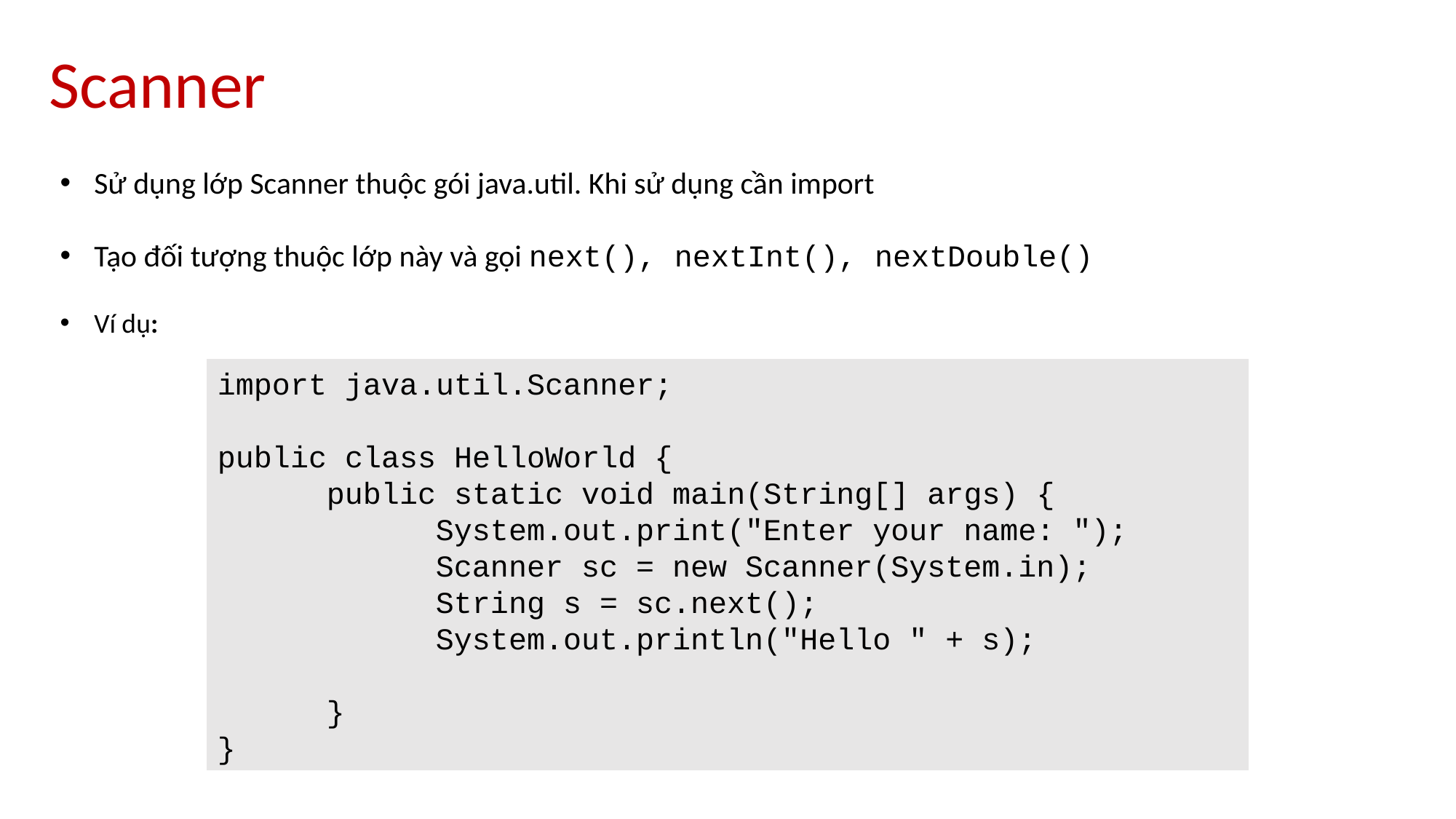

# Scanner
Sử dụng lớp Scanner thuộc gói java.util. Khi sử dụng cần import
Tạo đối tượng thuộc lớp này và gọi next(), nextInt(), nextDouble()
Ví dụ:
import java.util.Scanner;

public class HelloWorld {
	public static void main(String[] args) {
		System.out.print("Enter your name: ");
		Scanner sc = new Scanner(System.in);
		String s = sc.next();
		System.out.println("Hello " + s);

	}
}